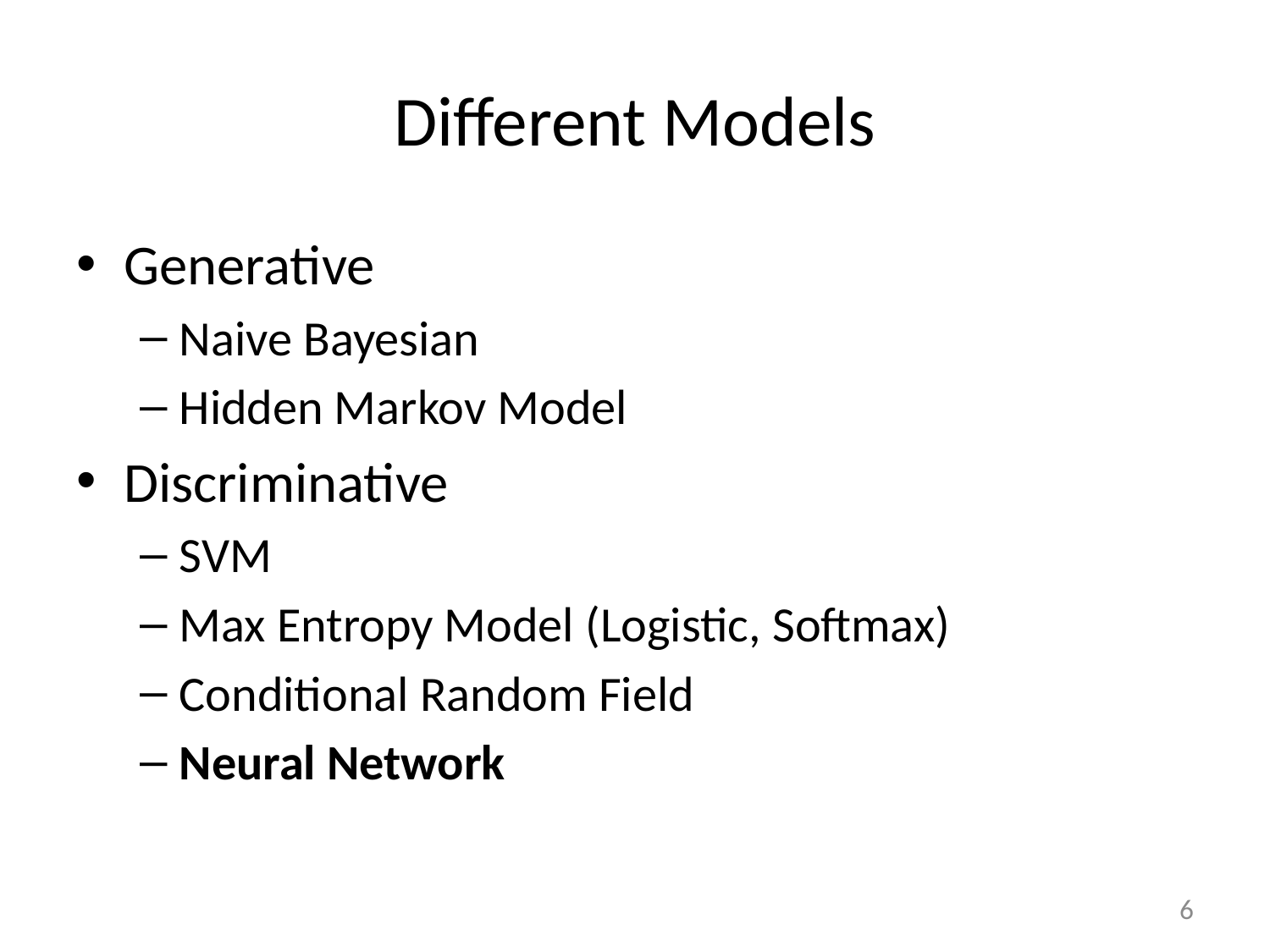

# Different Models
Generative
Naive Bayesian
Hidden Markov Model
Discriminative
SVM
Max Entropy Model (Logistic, Softmax)
Conditional Random Field
Neural Network
6